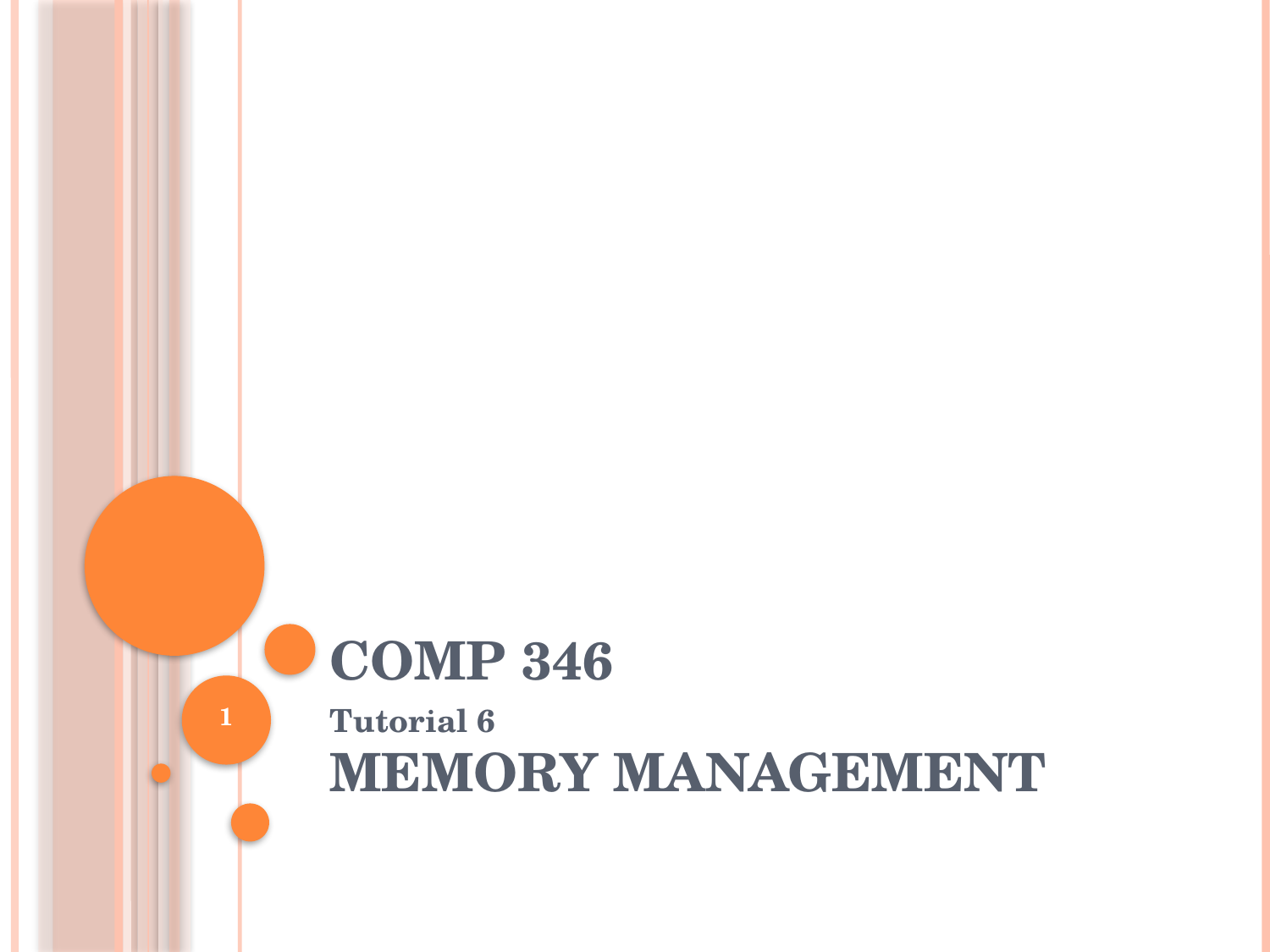

# Comp 346
1
Tutorial 6
Memory Management